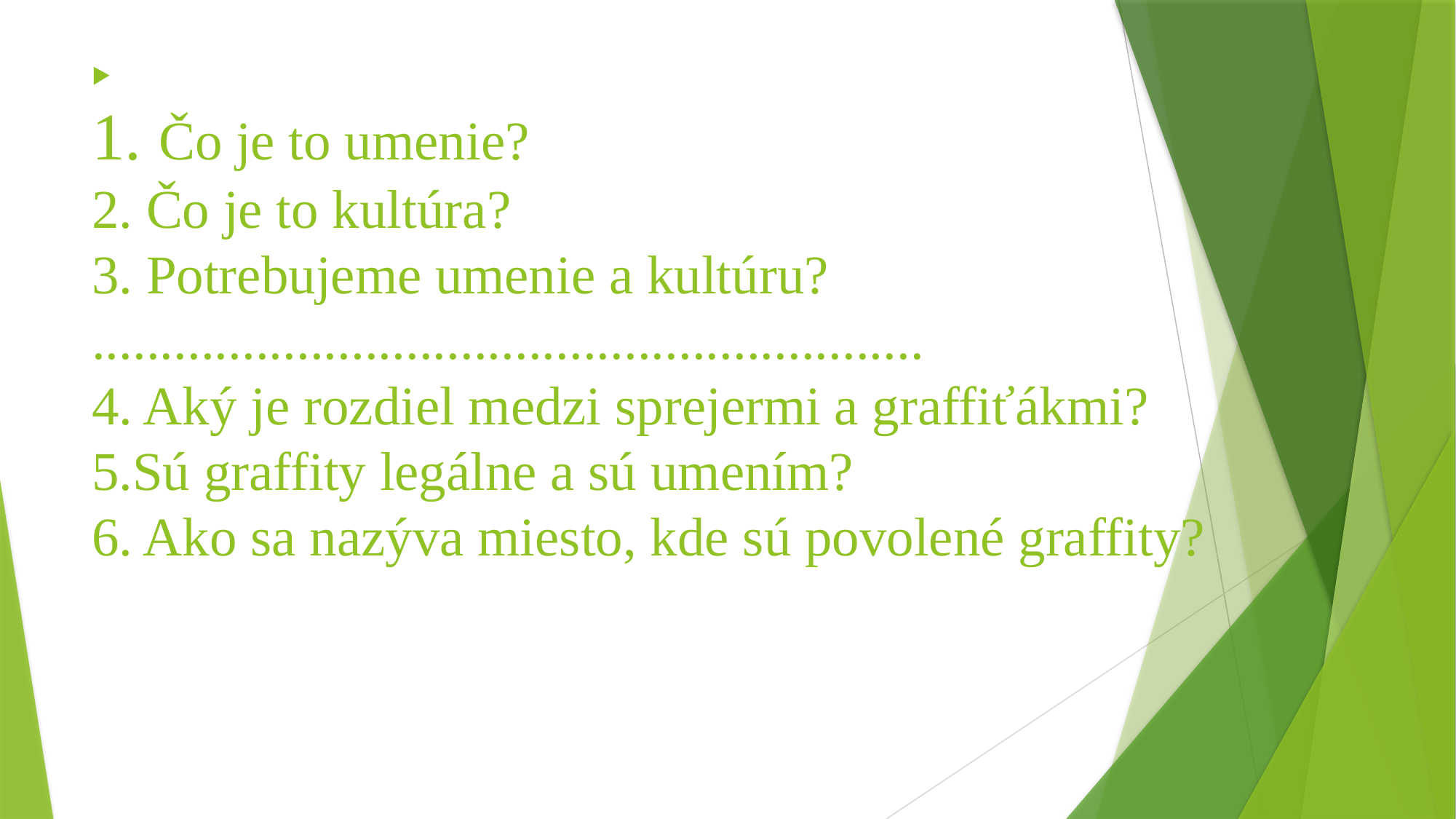

# 1. Čo je to umenie? 2. Čo je to kultúra? 3. Potrebujeme umenie a kultúru? ............................................................. 4. Aký je rozdiel medzi sprejermi a graffiťákmi? 5.Sú graffity legálne a sú umením? 6. Ako sa nazýva miesto, kde sú povolené graffity?